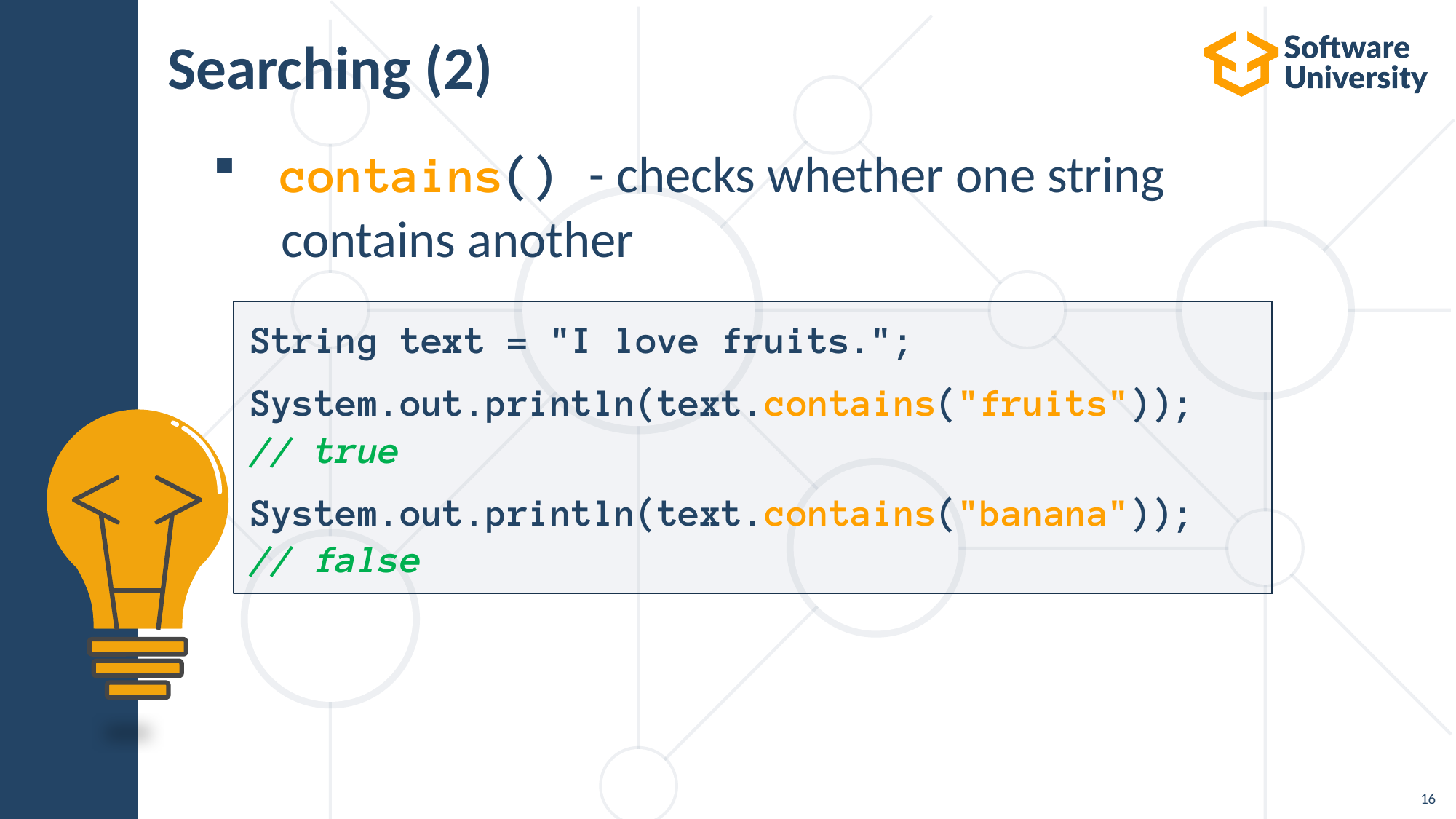

# Searching (2)
contains() - checks whether one string
contains another
String text = "I love fruits.";
System.out.println(text.contains("fruits"));
// true
System.out.println(text.contains("banana"));
// false
16